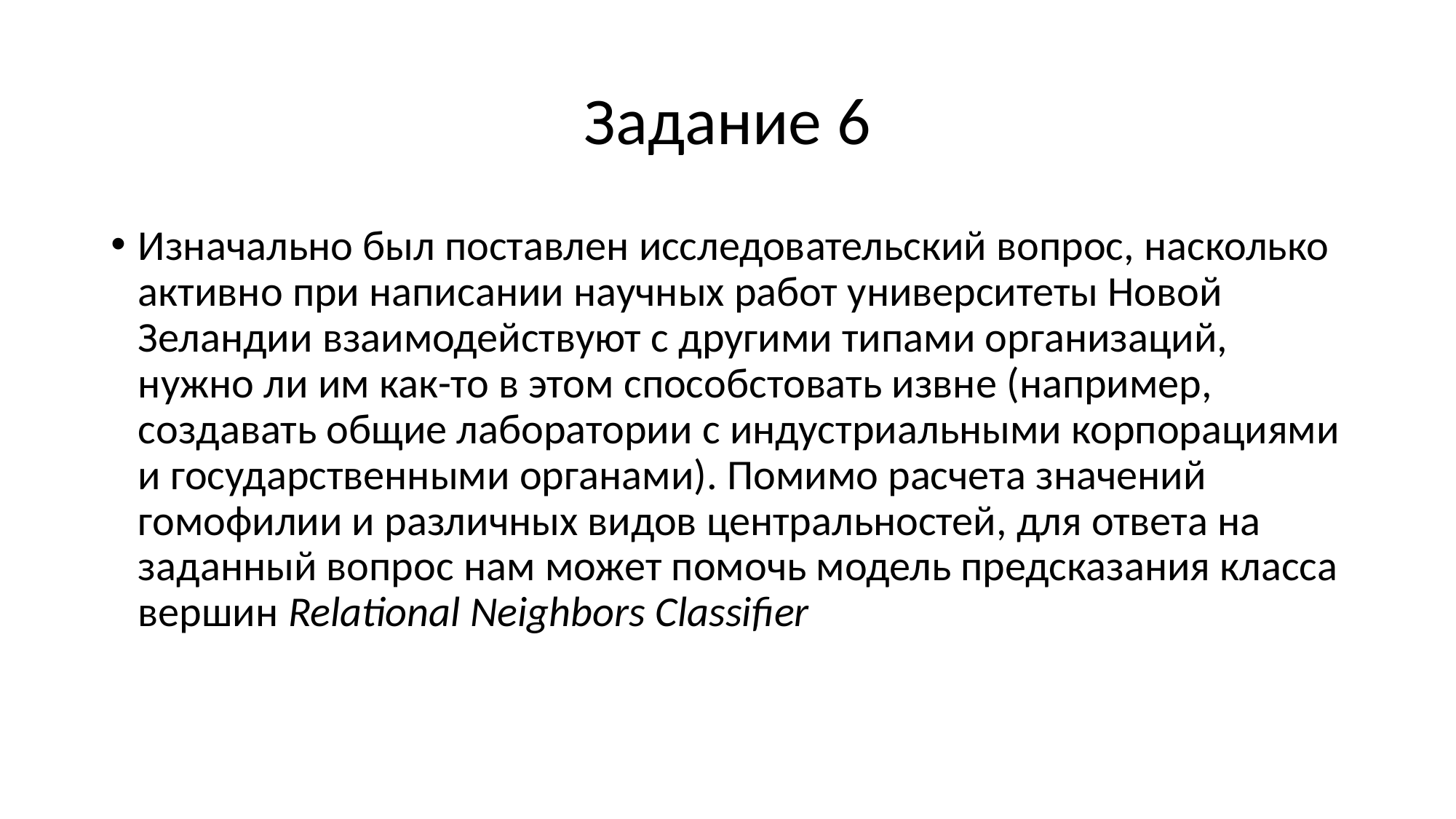

# Задание 6
Изначально был поставлен исследовательский вопрос, насколько активно при написании научных работ университеты Новой Зеландии взаимодействуют с другими типами организаций, нужно ли им как-то в этом способстовать извне (например, создавать общие лаборатории с индустриальными корпорациями и государственными органами). Помимо расчета значений гомофилии и различных видов центральностей, для ответа на заданный вопрос нам может помочь модель предсказания класса вершин Relational Neighbors Classifier